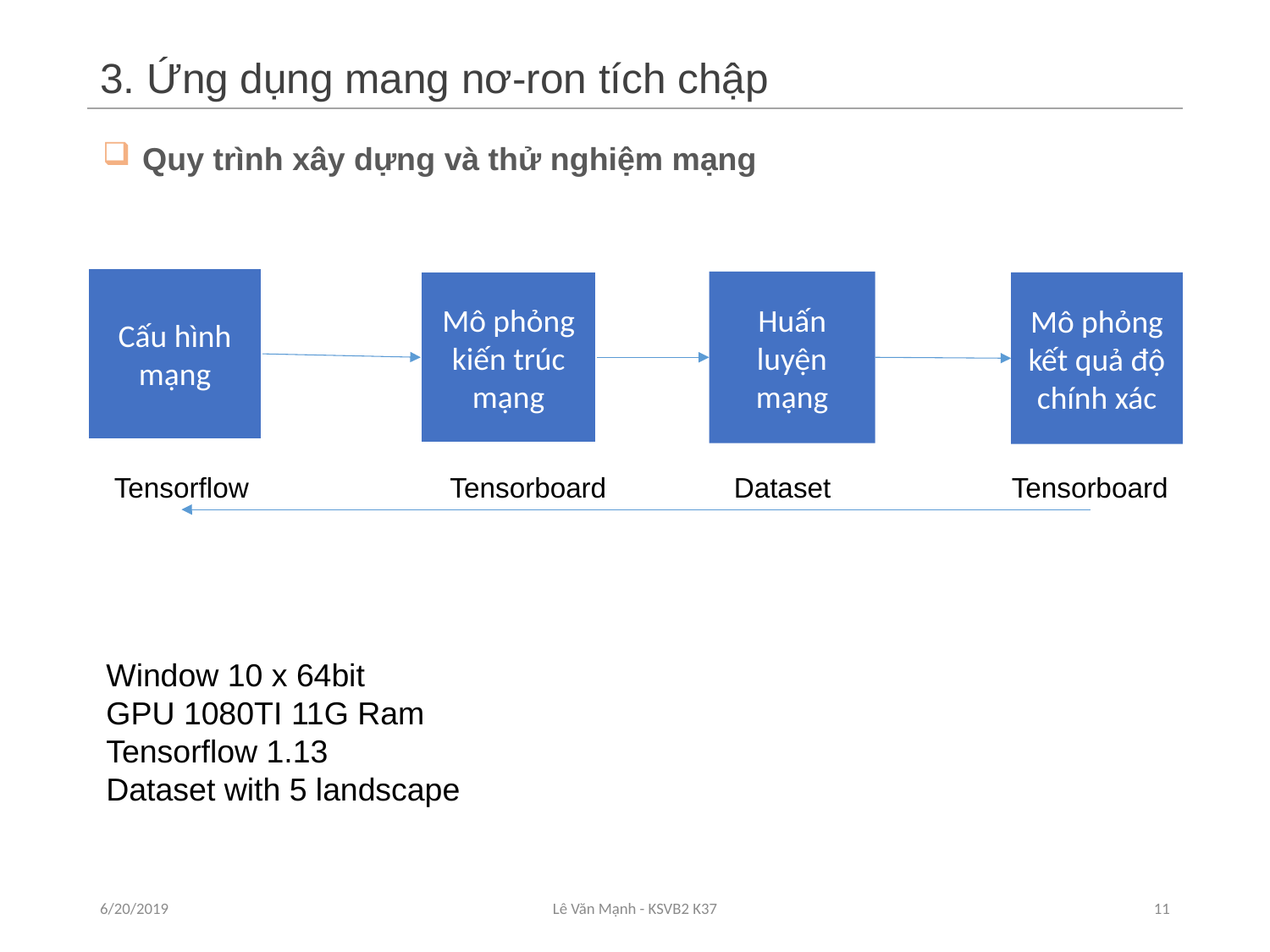

# 3. Ứng dụng mang nơ-ron tích chập
Quy trình xây dựng và thử nghiệm mạng
Cấu hình mạng
Huấn luyện mạng
Mô phỏng kiến trúc mạng
Mô phỏng kết quả độ chính xác
Tensorflow
Tensorboard
Dataset
Tensorboard
Window 10 x 64bit
GPU 1080TI 11G Ram
Tensorflow 1.13
Dataset with 5 landscape
6/20/2019
Lê Văn Mạnh - KSVB2 K37
11